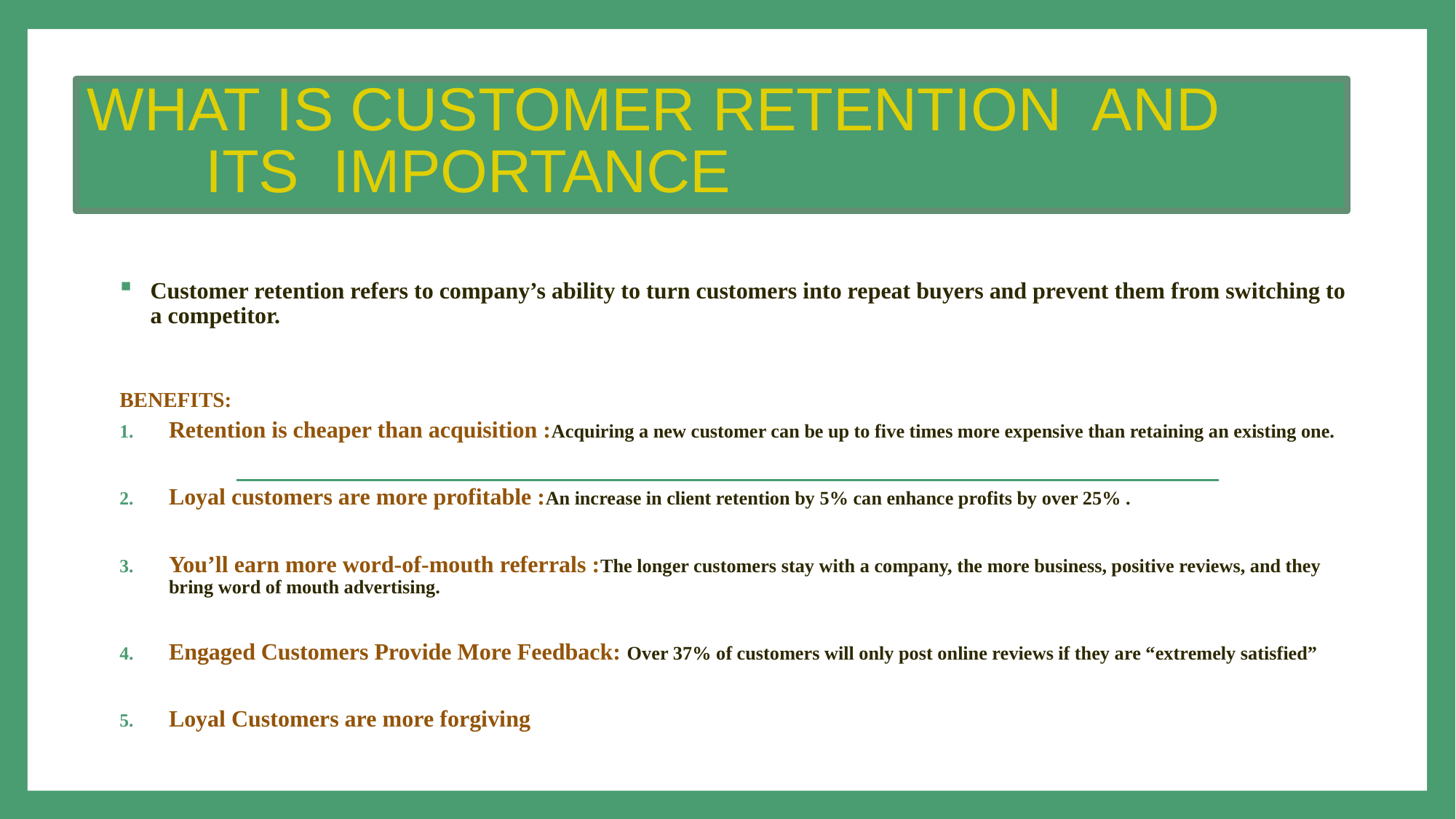

# What IS customer Retention  and              Its  Importance
Customer retention refers to company’s ability to turn customers into repeat buyers and prevent them from switching to a competitor.

BENEFITS:
Retention is cheaper than acquisition :Acquiring a new customer can be up to five times more expensive than retaining an existing one.

Loyal customers are more profitable :An increase in client retention by 5% can enhance profits by over 25% .

You’ll earn more word-of-mouth referrals :The longer customers stay with a company, the more business, positive reviews, and they bring word of mouth advertising.

Engaged Customers Provide More Feedback: Over 37% of customers will only post online reviews if they are “extremely satisfied”

Loyal Customers are more forgiving